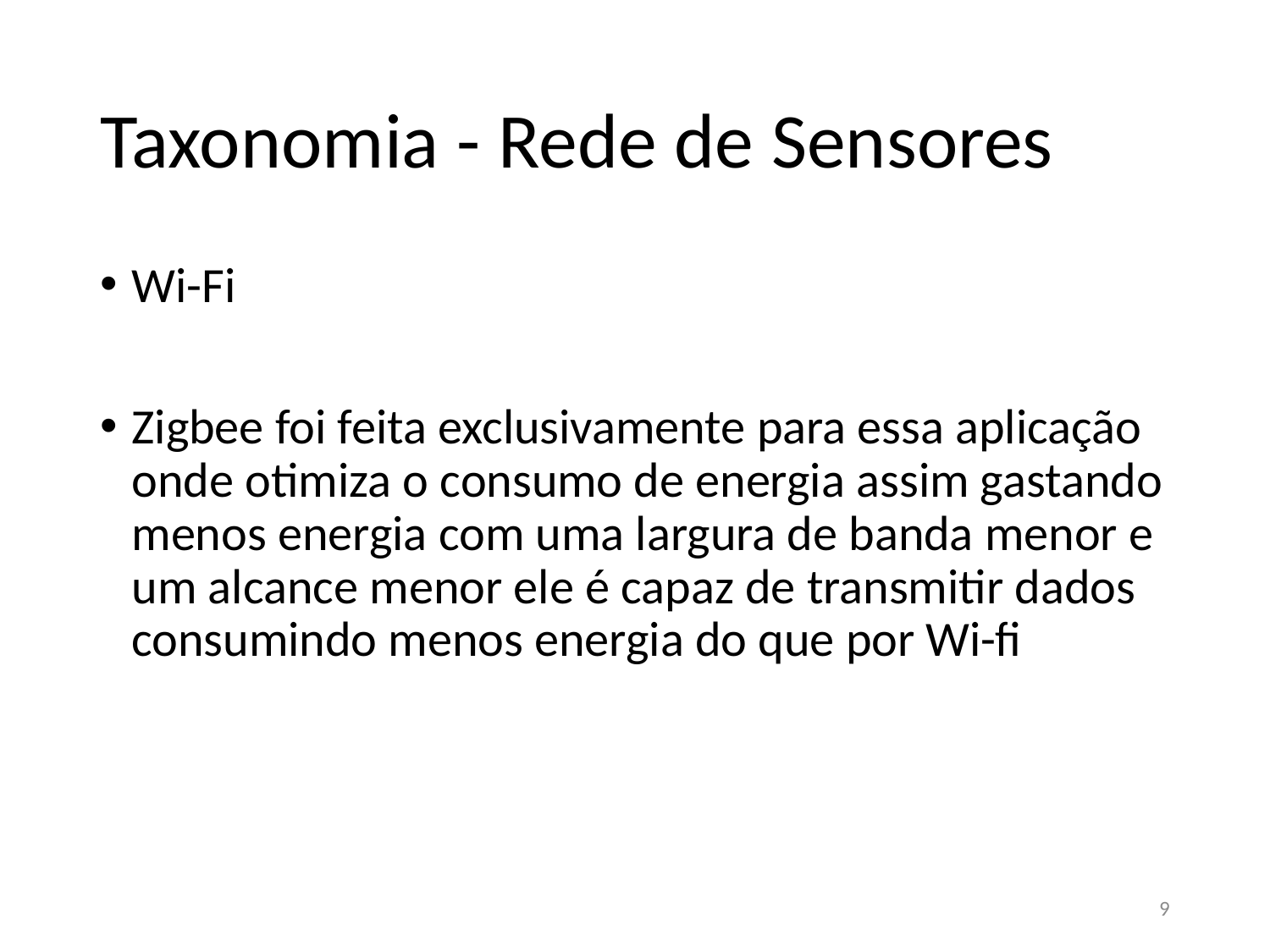

# Taxonomia - Rede de Sensores
Wi-Fi

Zigbee foi feita exclusivamente para essa aplicação onde otimiza o consumo de energia assim gastando menos energia com uma largura de banda menor e um alcance menor ele é capaz de transmitir dados consumindo menos energia do que por Wi-fi

9